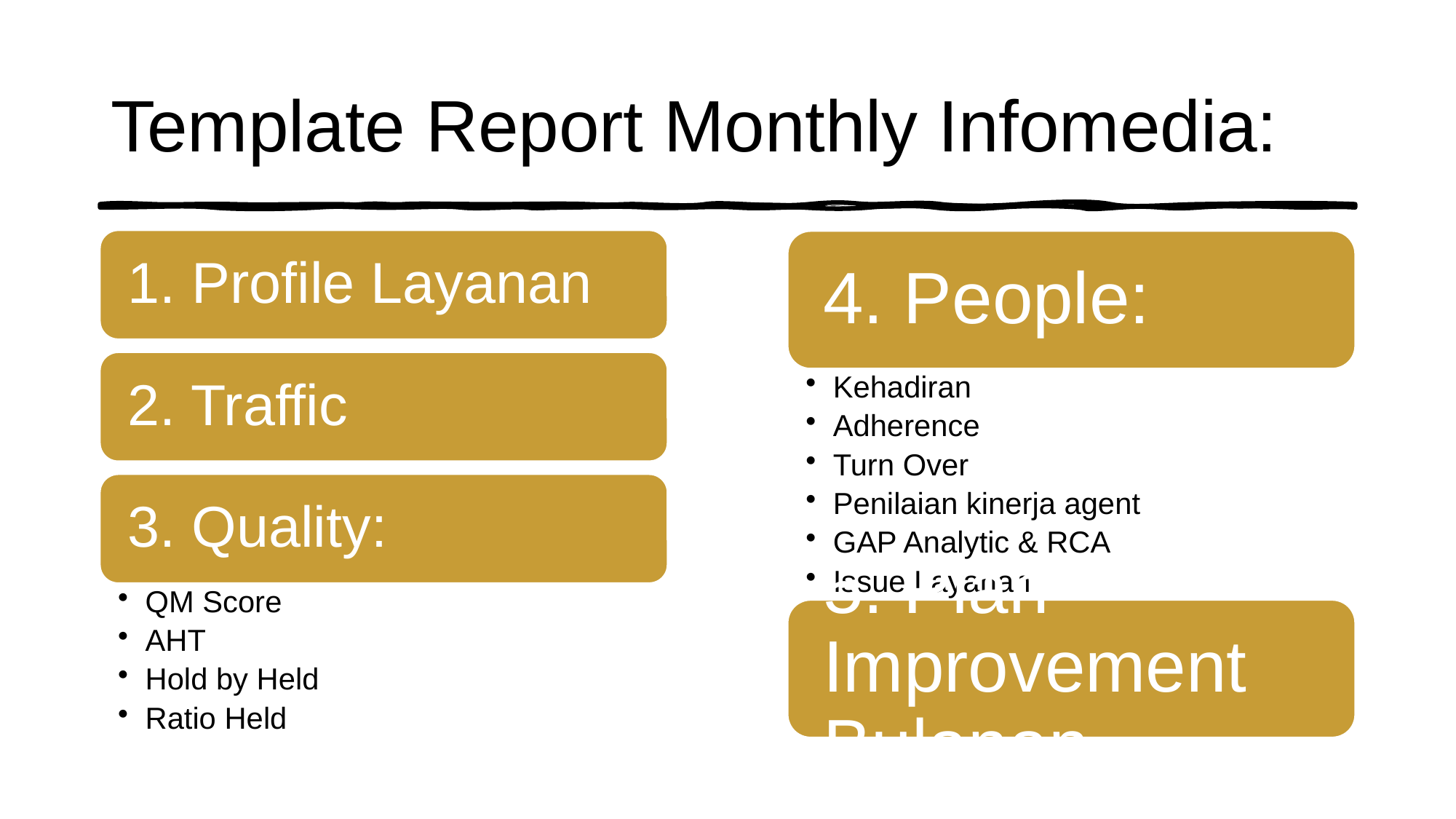

# Template Report Monthly Infomedia:
1. Profile Layanan
2. Traffic
3. Quality:
QM Score
AHT
Hold by Held
Ratio Held
4. People:
Kehadiran
Adherence
Turn Over
Penilaian kinerja agent
GAP Analytic & RCA
Issue Layanan
5. Plan Improvement Bulanan